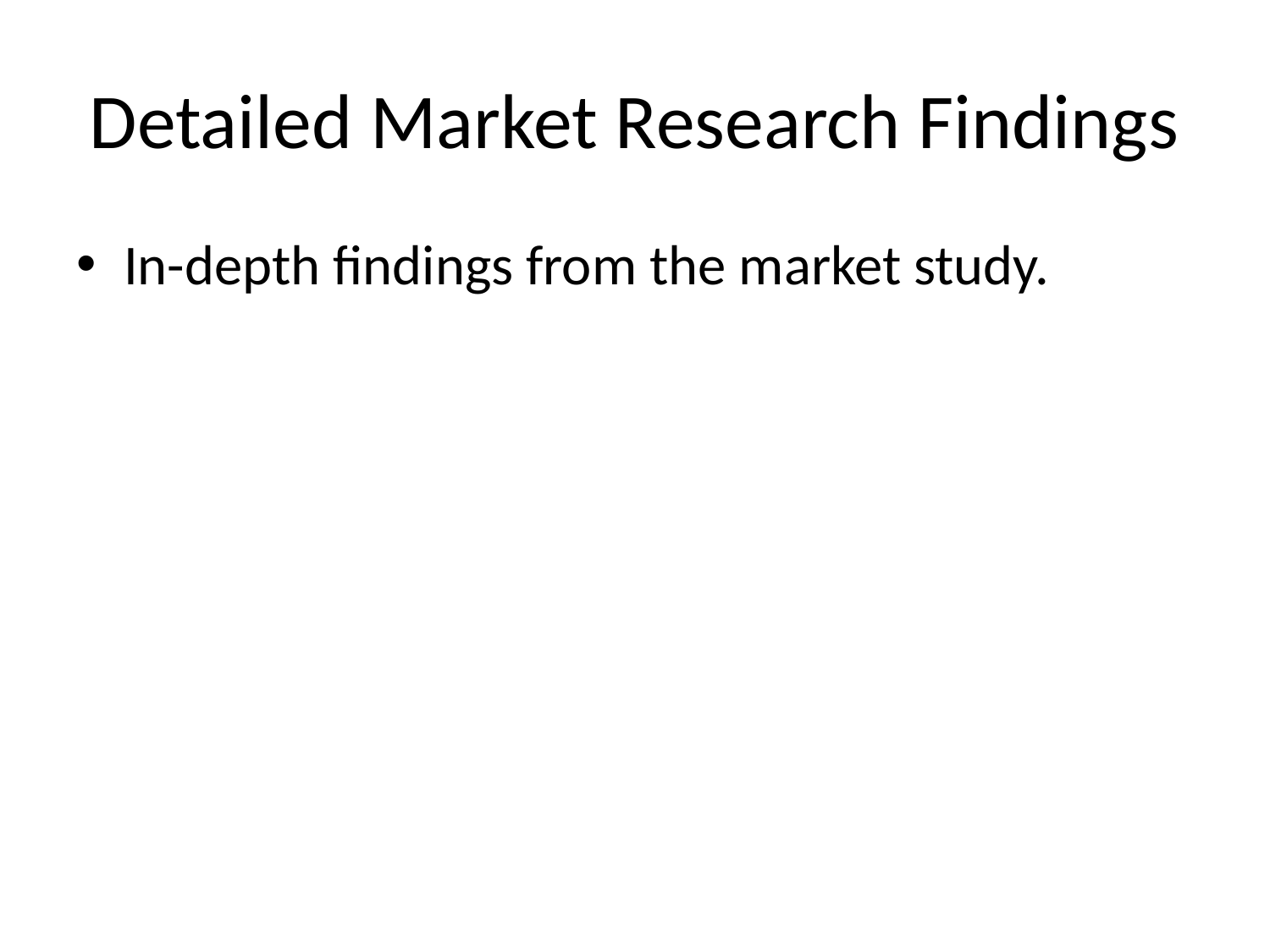

# Detailed Market Research Findings
In-depth findings from the market study.